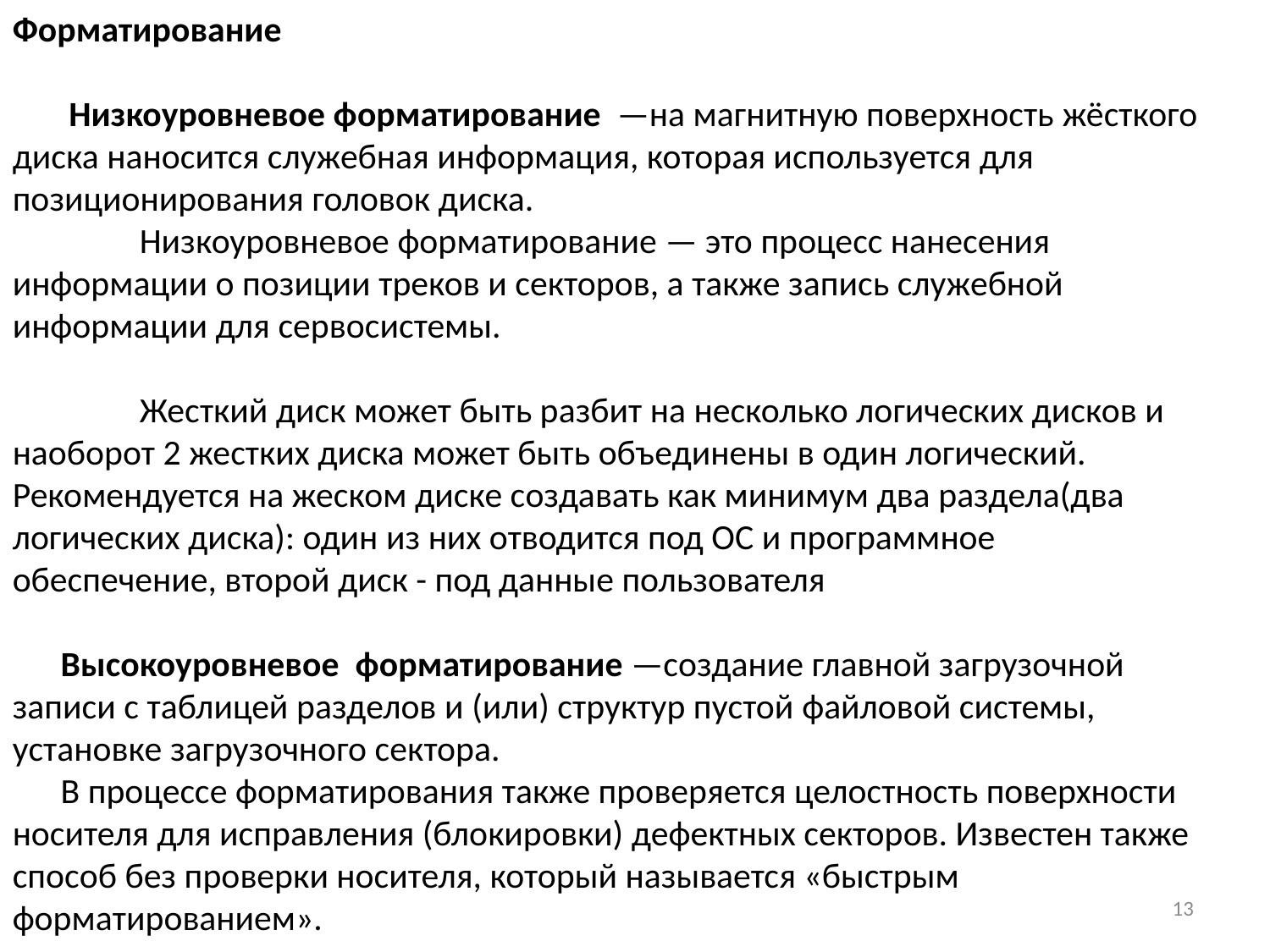

Форматирование

       Низкоуровневое форматирование  —на магнитную поверхность жёсткого диска наносится служебная информация, которая используется для позиционирования головок диска.
	Низкоуровневое форматирование — это процесс нанесения информации о позиции треков и секторов, а также запись служебной информации для сервосистемы.

	Жесткий диск может быть разбит на несколько логических дисков и наоборот 2 жестких диска может быть объединены в один логический.
Рекомендуется на жеском диске создавать как минимум два раздела(два логических диска): один из них отводится под ОС и программное обеспечение, второй диск - под данные пользователя

      Высокоуровневое  форматирование —создание главной загрузочной записи с таблицей разделов и (или) структур пустой файловой системы, установке загрузочного сектора.
      В процессе форматирования также проверяется целостность поверхности носителя для исправления (блокировки) дефектных секторов. Известен также способ без проверки носителя, который называется «быстрым форматированием».

13